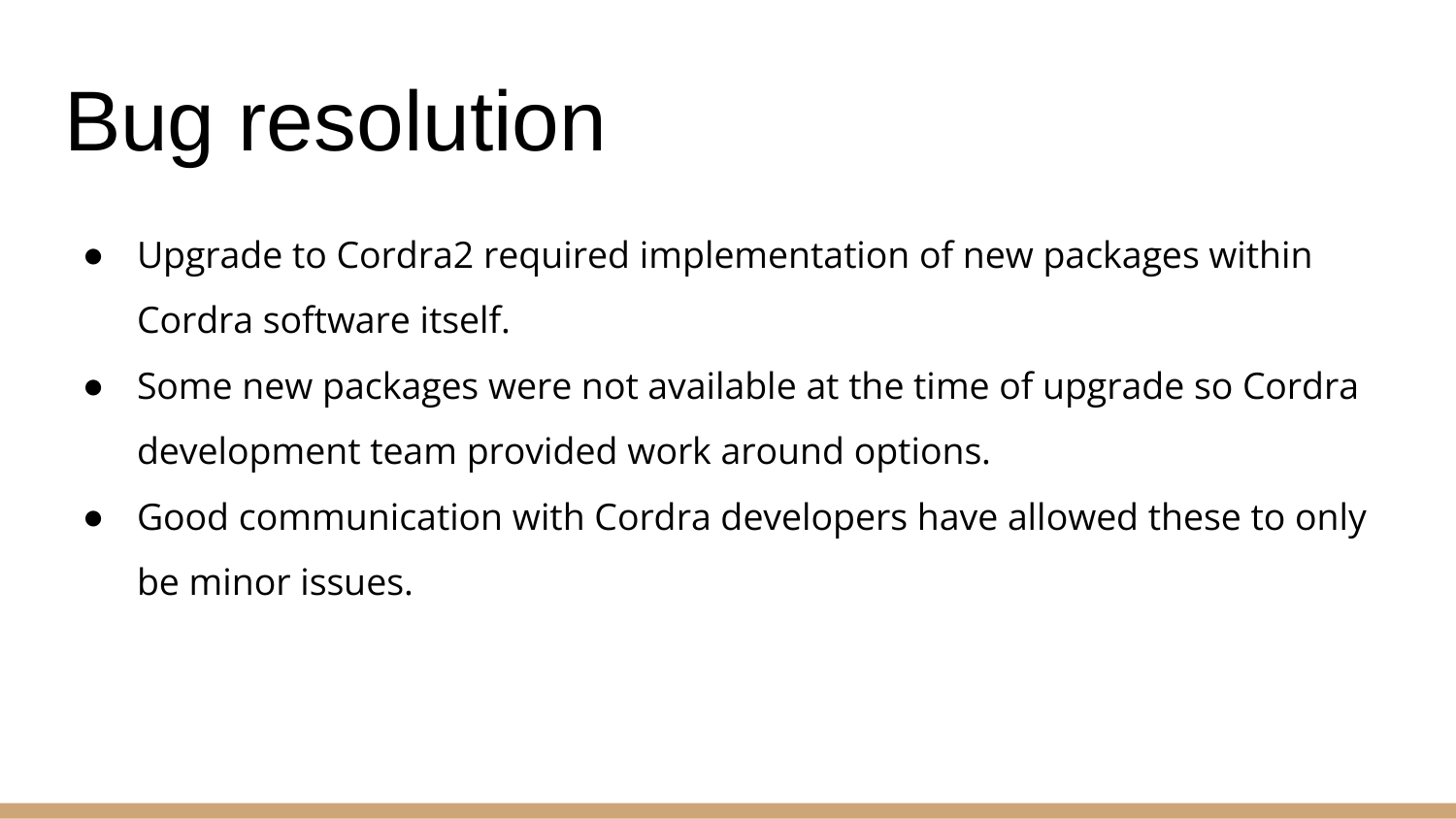

# Bug resolution
Upgrade to Cordra2 required implementation of new packages within Cordra software itself.
Some new packages were not available at the time of upgrade so Cordra development team provided work around options.
Good communication with Cordra developers have allowed these to only be minor issues.